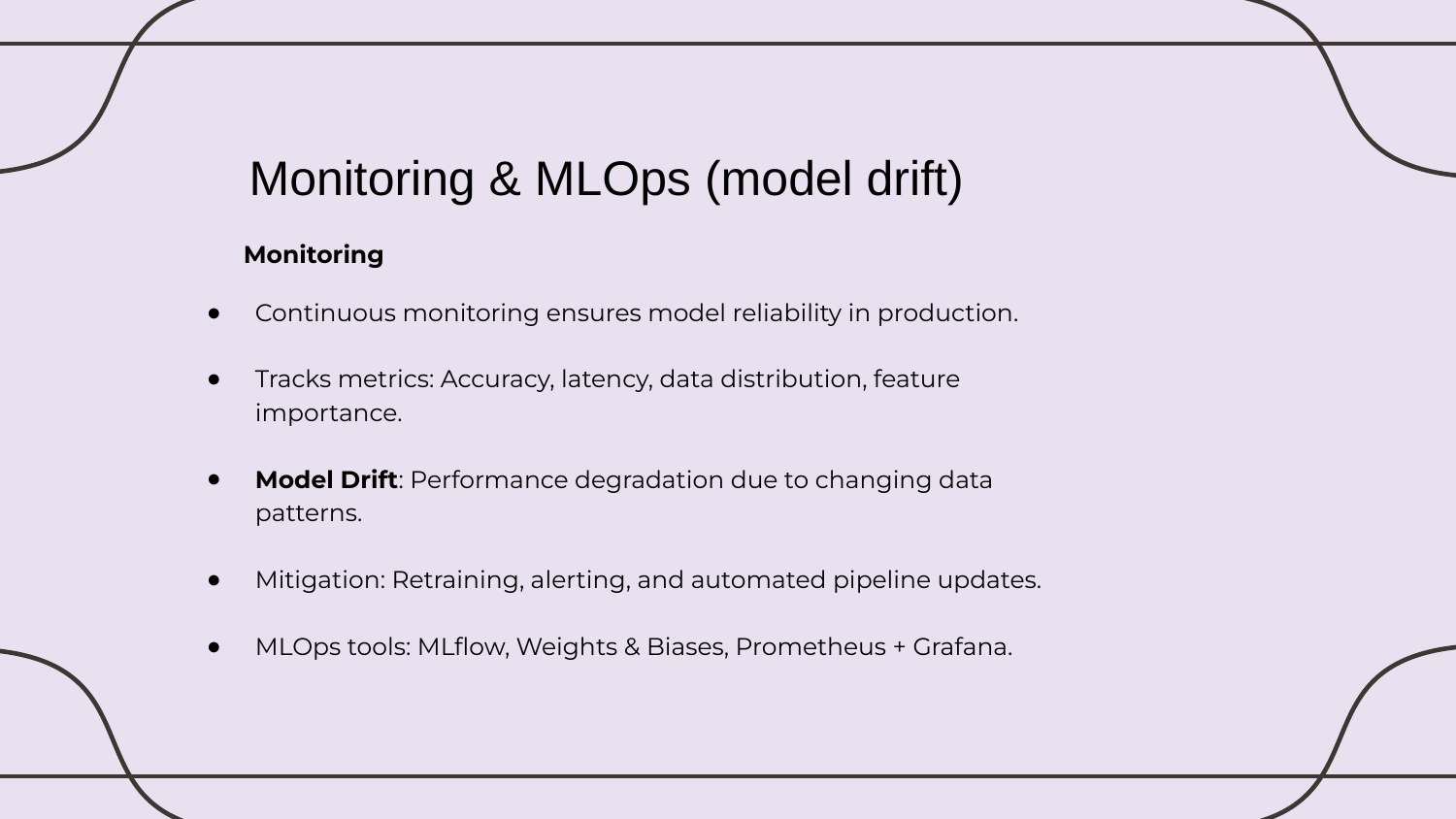

# Monitoring & MLOps (model drift)
         Monitoring
Continuous monitoring ensures model reliability in production.
Tracks metrics: Accuracy, latency, data distribution, feature importance.
Model Drift: Performance degradation due to changing data patterns.
Mitigation: Retraining, alerting, and automated pipeline updates.
MLOps tools: MLflow, Weights & Biases, Prometheus + Grafana.